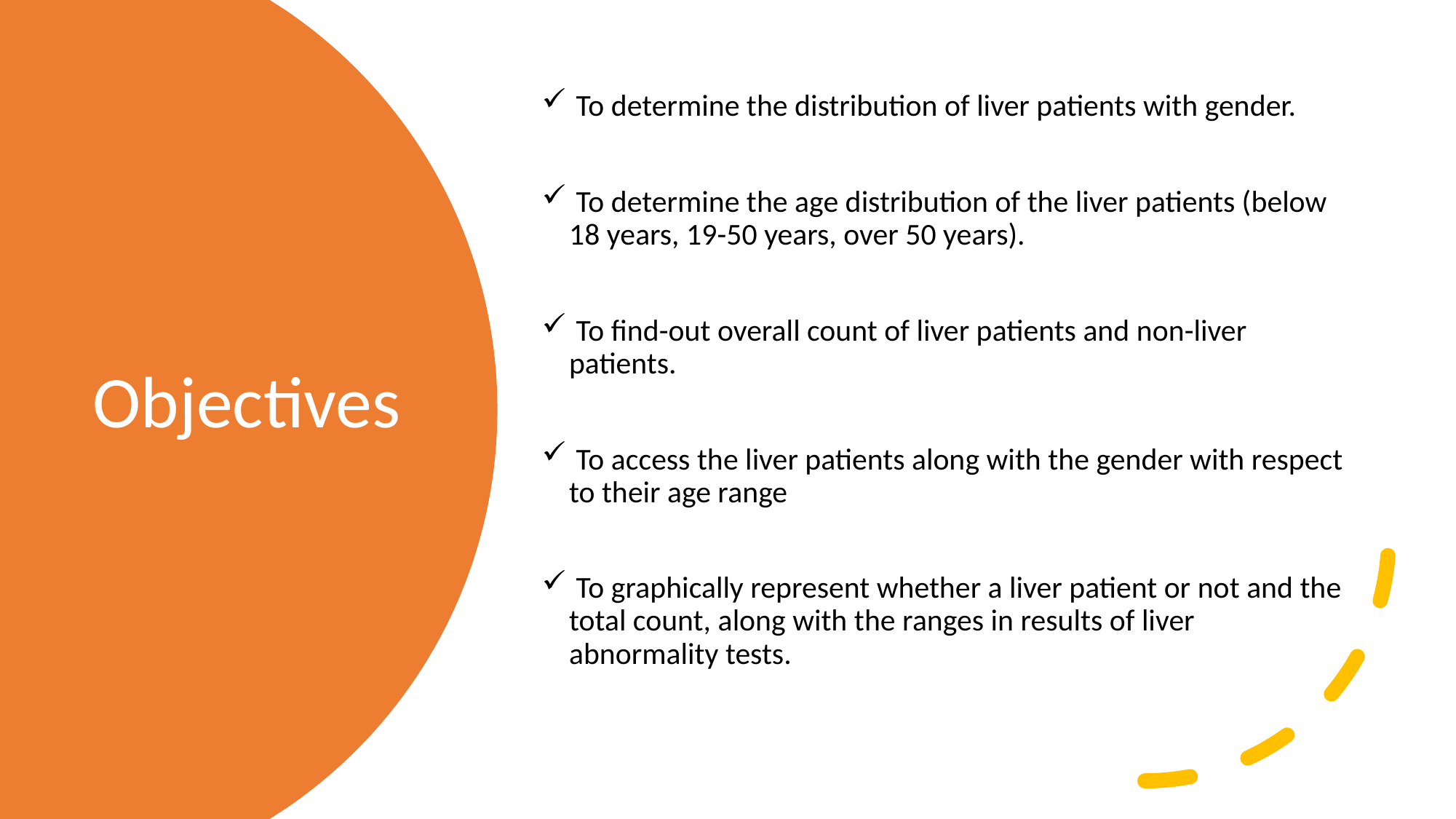

To determine the distribution of liver patients with gender.

 To determine the age distribution of the liver patients (below 18 years, 19-50 years, over 50 years).

 To find-out overall count of liver patients and non-liver patients.

 To access the liver patients along with the gender with respect to their age range

 To graphically represent whether a liver patient or not and the total count, along with the ranges in results of liver abnormality tests.

# Objectives